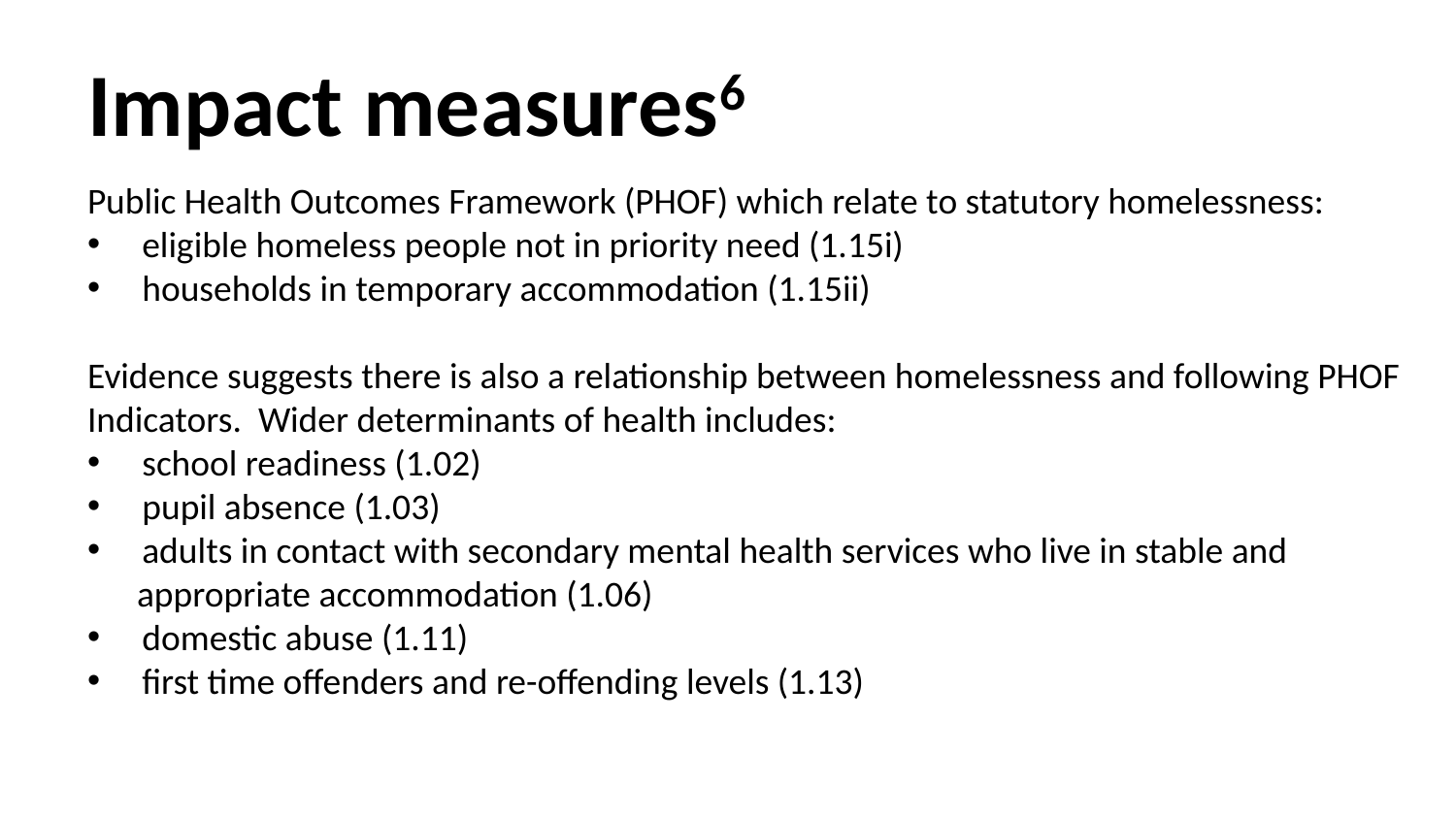

# Impact measures6
Public Health Outcomes Framework (PHOF) which relate to statutory homelessness:
eligible homeless people not in priority need (1.15i)
households in temporary accommodation (1.15ii)

Evidence suggests there is also a relationship between homelessness and following PHOF
Indicators.  Wider determinants of health includes:
school readiness (1.02)
pupil absence (1.03)
adults in contact with secondary mental health services who live in stable and
      appropriate accommodation (1.06)
domestic abuse (1.11)
first time offenders and re-offending levels (1.13)